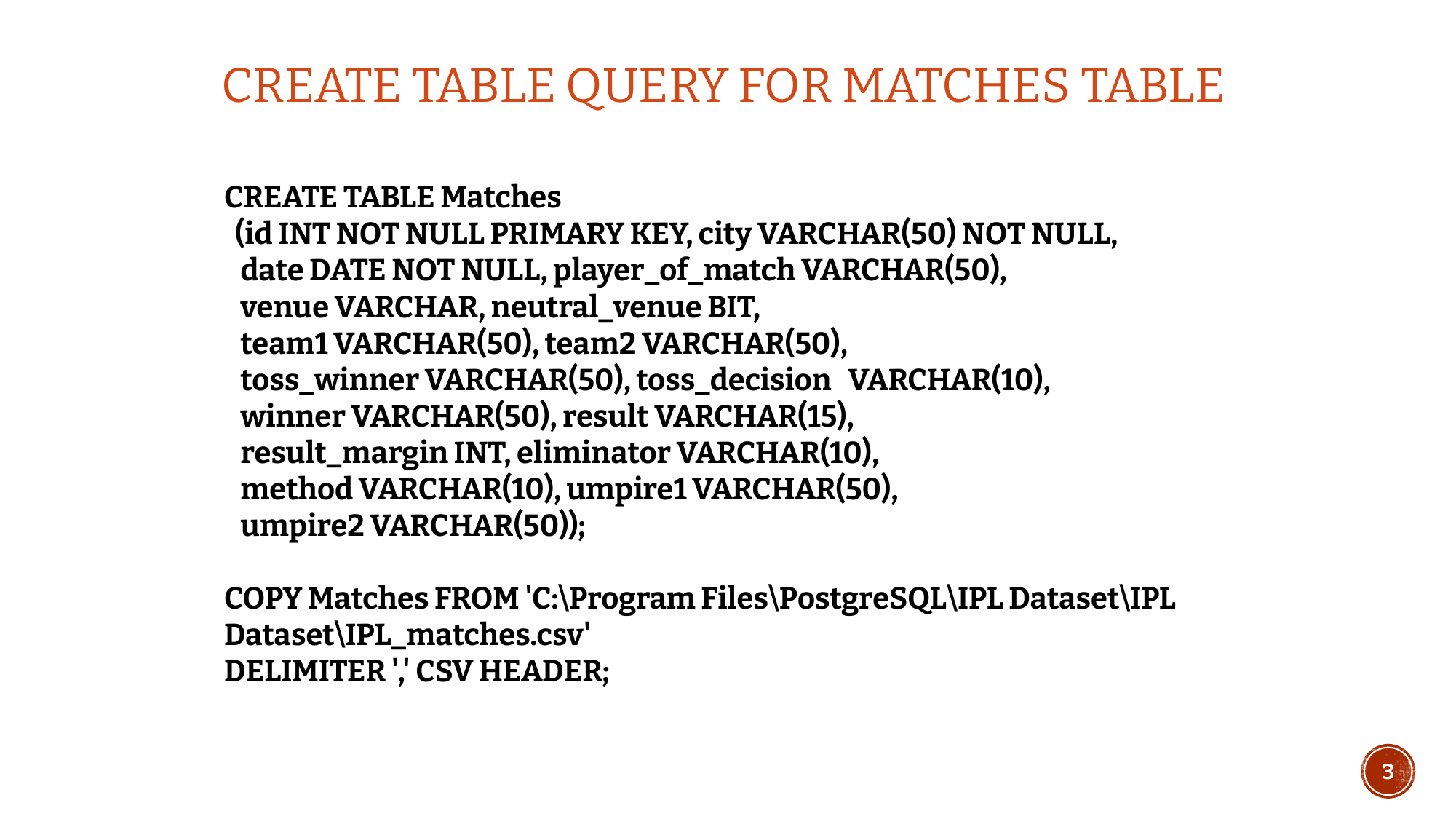

CREATE TABLE QUERY FOR MATCHES TABLE
CREATE TABLE Matches
  (id INT NOT NULL PRIMARY KEY, city VARCHAR(50) NOT NULL,
   date DATE NOT NULL, player_of_match VARCHAR(50),
   venue VARCHAR, neutral_venue BIT,
   team1 VARCHAR(50), team2 VARCHAR(50),
   toss_winner VARCHAR(50), toss_decision   VARCHAR(10),
   winner VARCHAR(50), result VARCHAR(15),
   result_margin INT, eliminator VARCHAR(10),
   method VARCHAR(10), umpire1 VARCHAR(50),
   umpire2 VARCHAR(50));

COPY Matches FROM 'C:\Program Files\PostgreSQL\IPL Dataset\IPL Dataset\IPL_matches.csv'
DELIMITER ',' CSV HEADER;
3